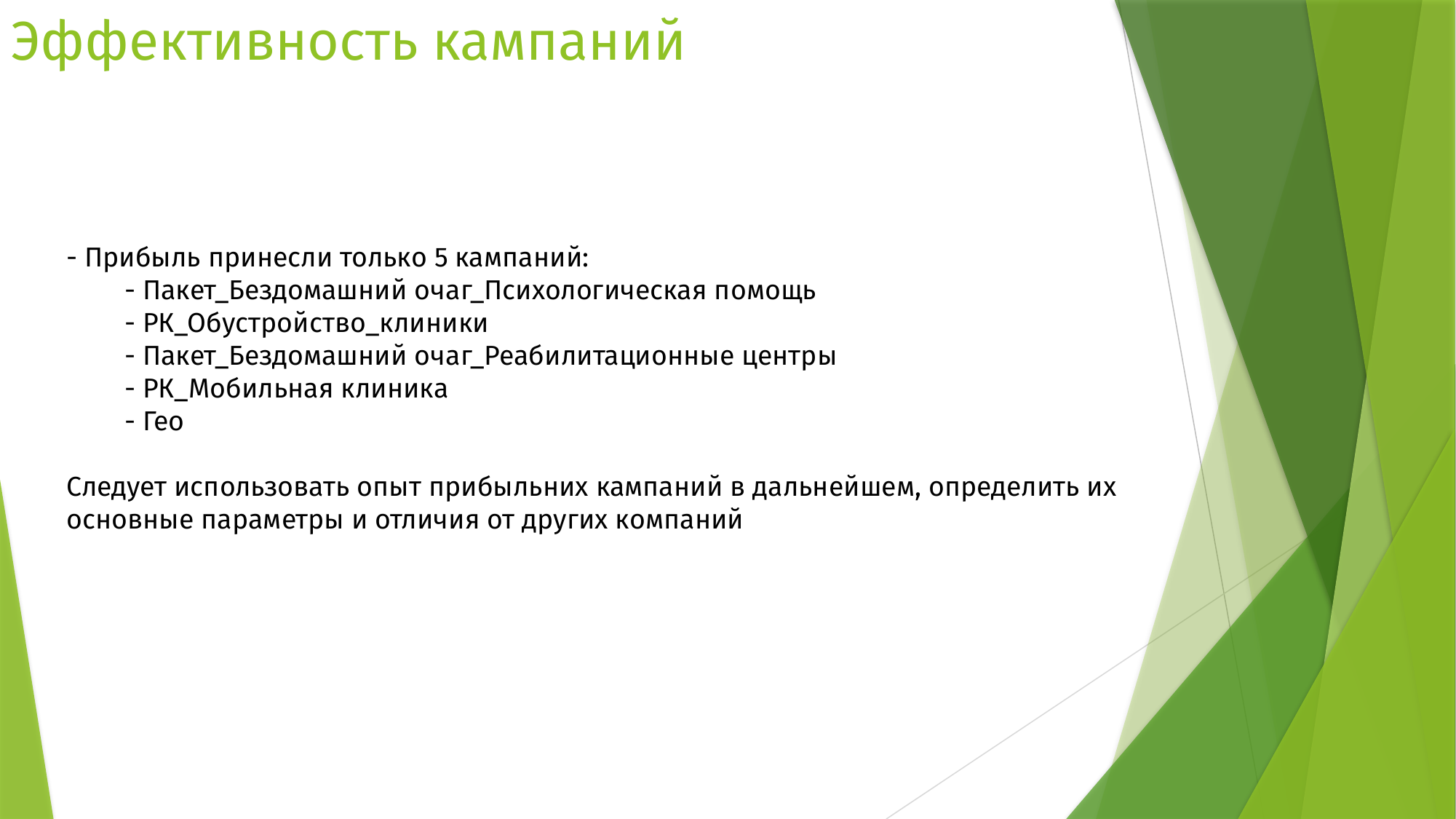

# Эффективность кампаний
- Прибыль принесли только 5 кампаний:
        - Пакет_Бездомашний очаг_Психологическая помощь
        - РК_Обустройство_клиники
        - Пакет_Бездомашний очаг_Реабилитационные центры
        - РК_Мобильная клиника
        - Гео

Следует использовать опыт прибыльних кампаний в дальнейшем, определить их основные параметры и отличия от других компаний